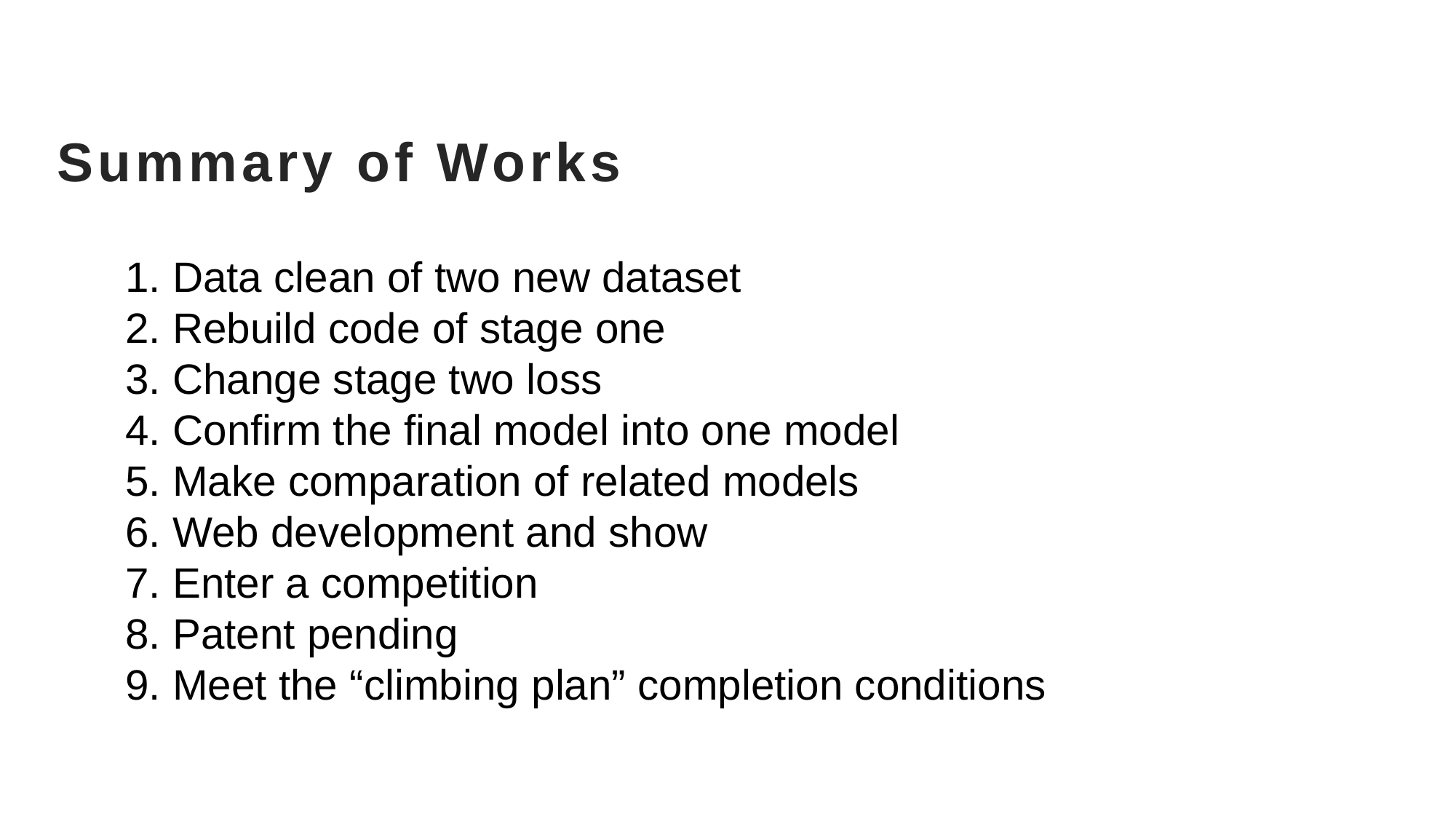

# Summary of Works
1. Data clean of two new dataset
2. Rebuild code of stage one
3. Change stage two loss
4. Confirm the final model into one model
5. Make comparation of related models
6. Web development and show
7. Enter a competition
8. Patent pending
9. Meet the “climbing plan” completion conditions